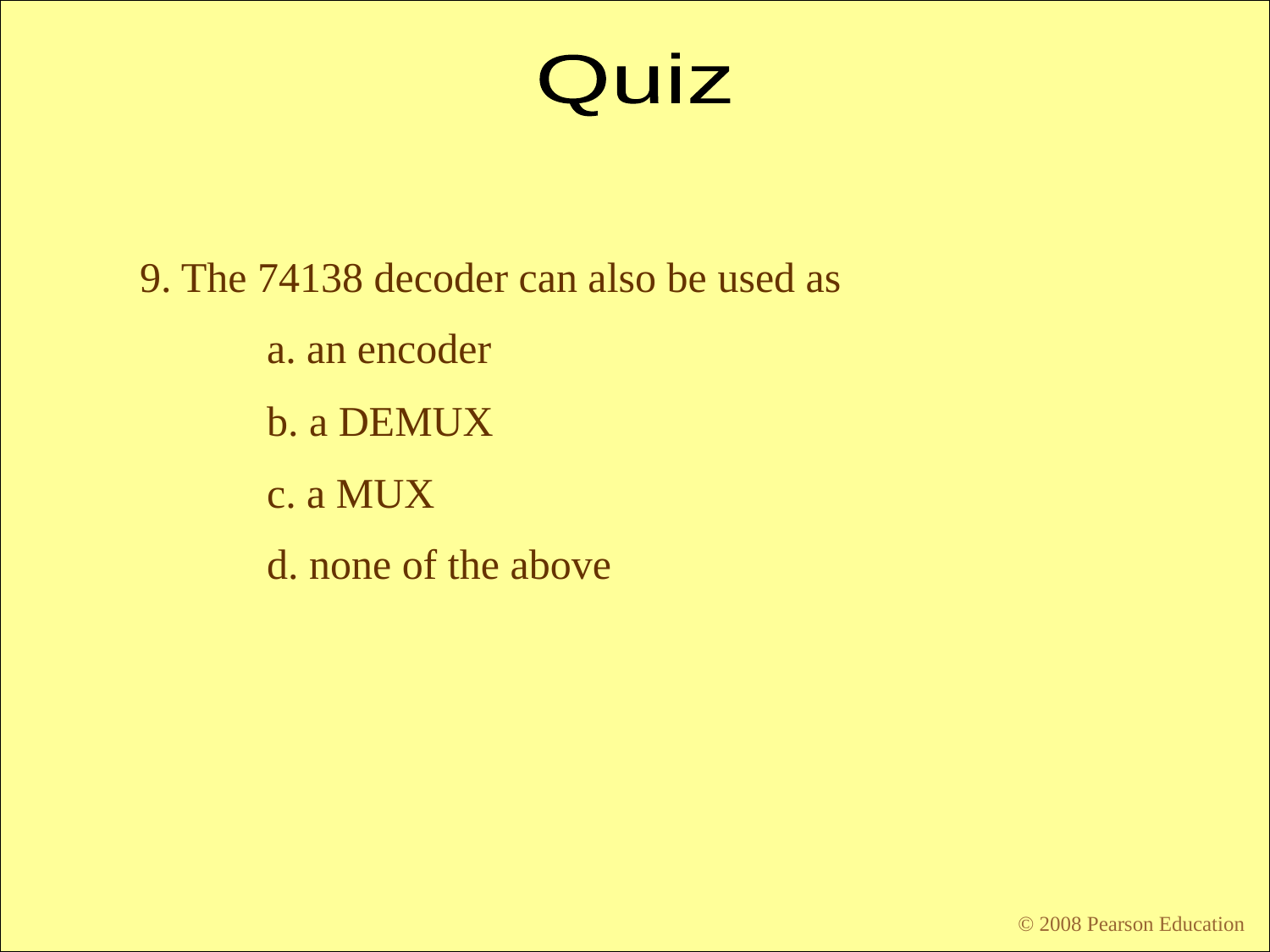

Quiz
9. The 74138 decoder can also be used as
	a. an encoder
	b. a DEMUX
	c. a MUX
	d. none of the above

© 2008 Pearson Education